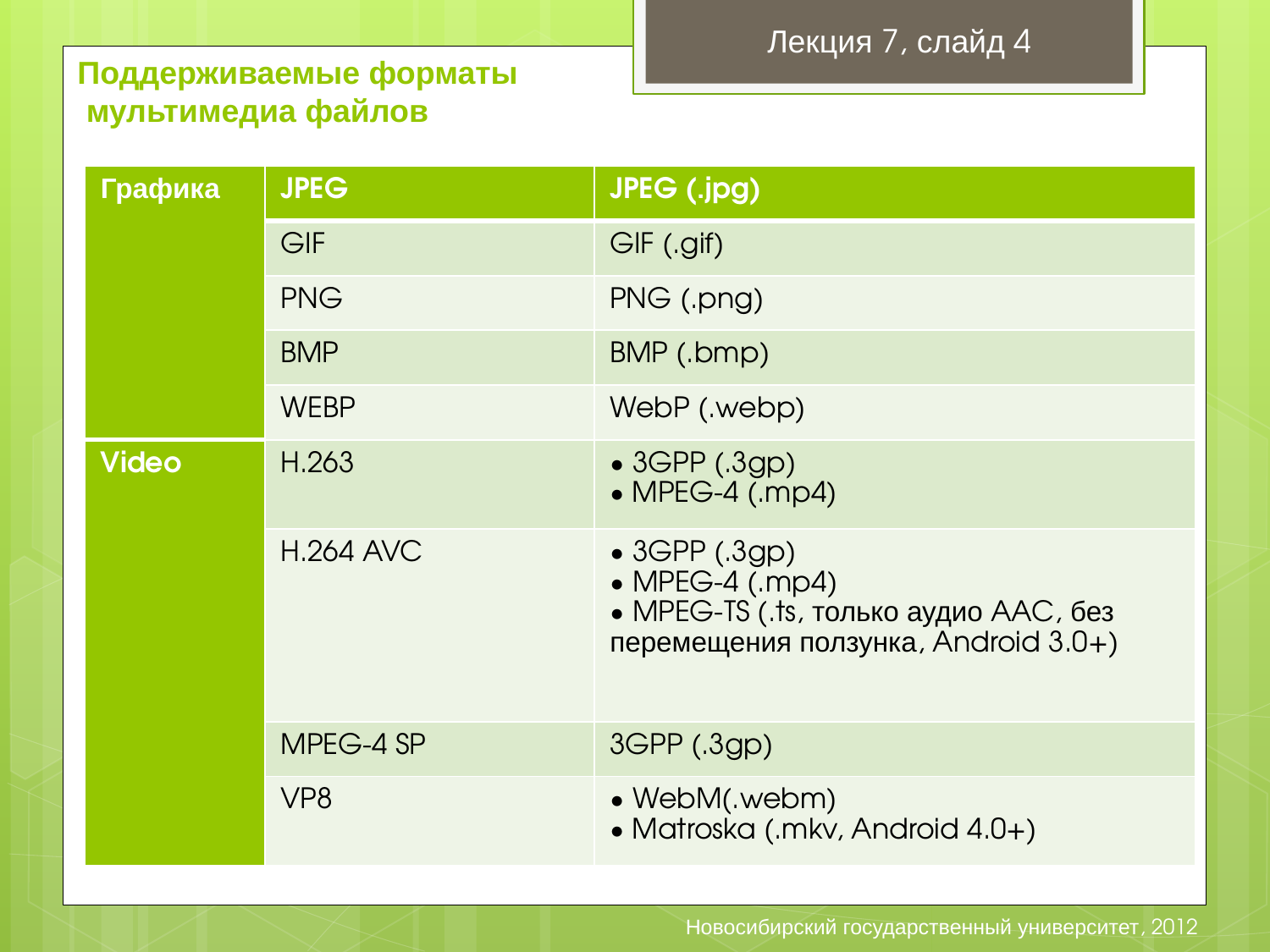

Лекция 7, слайд 4
Поддерживаемые форматы
 мультимедиа файлов
| Графика | JPEG | JPEG (.jpg) |
| --- | --- | --- |
|  | GIF | GIF (.gif) |
|  | PNG | PNG (.png) |
|  | BMP | BMP (.bmp) |
|  | WEBP | WebP (.webp) |
| Video | H.263 | • 3GPP (.3gp) • MPEG-4 (.mp4) |
|  | H.264 AVC | • 3GPP (.3gp) • MPEG-4 (.mp4) • MPEG-TS (.ts, только аудио AAC, без перемещения ползунка, Android 3.0+) |
|  | MPEG-4 SP | 3GPP (.3gp) |
|  | VP8 | • WebM(.webm) • Matroska (.mkv, Android 4.0+) |
Новосибирский государственный университет, 2012